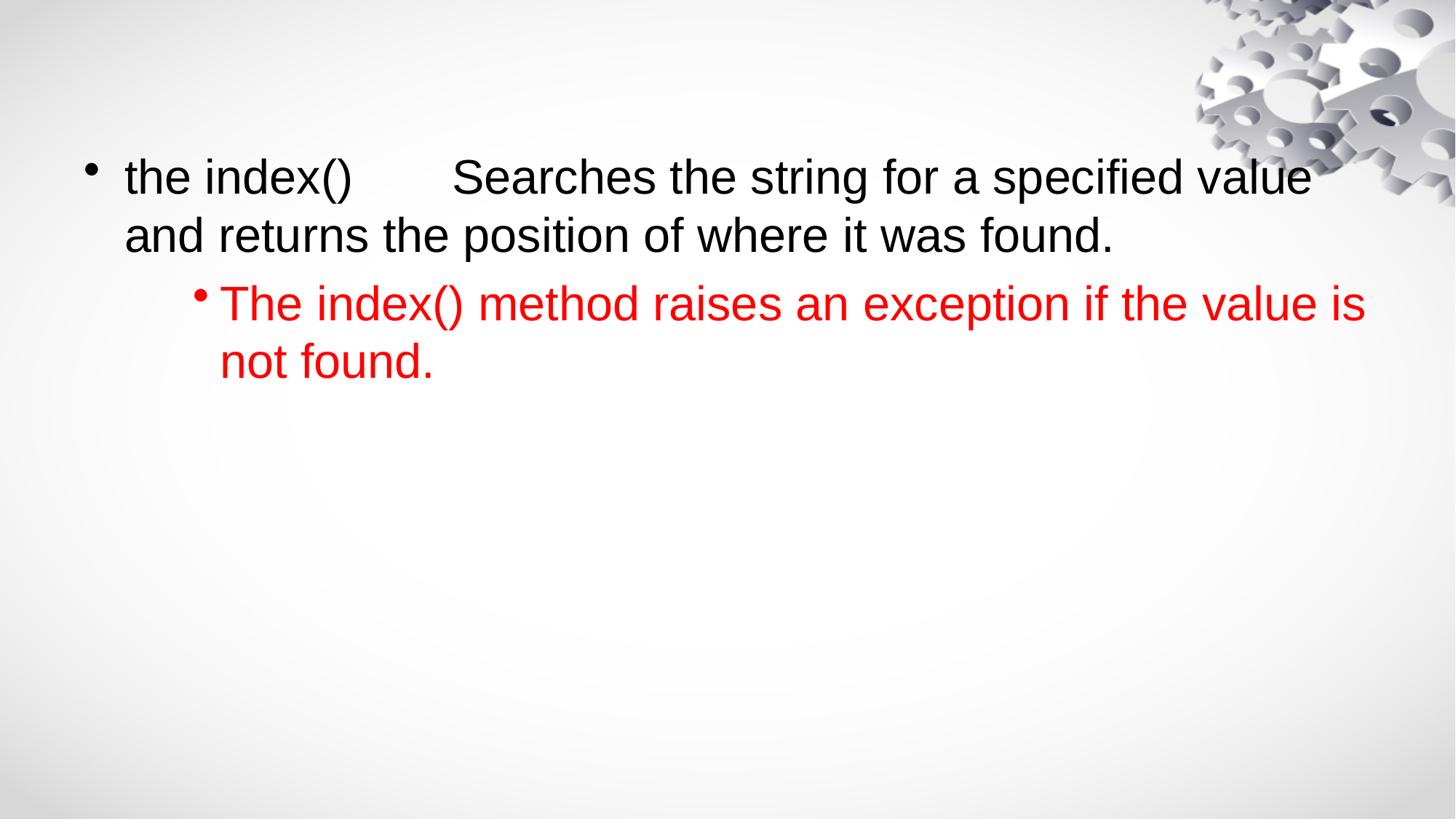

#
the index()	Searches the string for a specified value and returns the position of where it was found.
The index() method raises an exception if the value is not found.